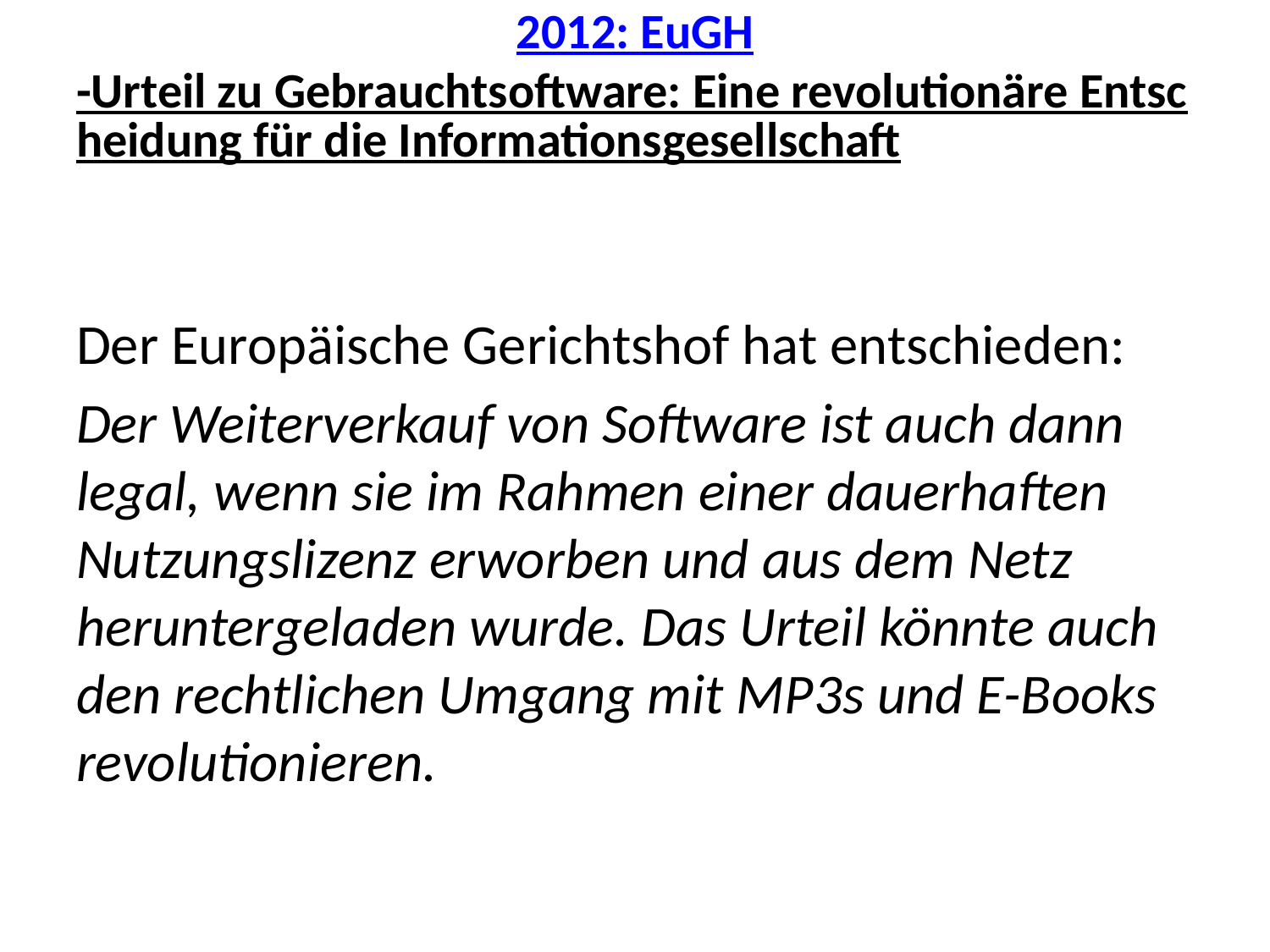

# 2012: EuGH-Urteil zu Gebrauchtsoftware: Eine revolutionäre Entscheidung für die Informationsgesellschaft

Der Europäische Gerichtshof hat entschieden:
Der Weiterverkauf von Software ist auch dann legal, wenn sie im Rahmen einer dauerhaften Nutzungslizenz erworben und aus dem Netz heruntergeladen wurde. Das Urteil könnte auch den rechtlichen Umgang mit MP3s und E-Books revolutionieren.